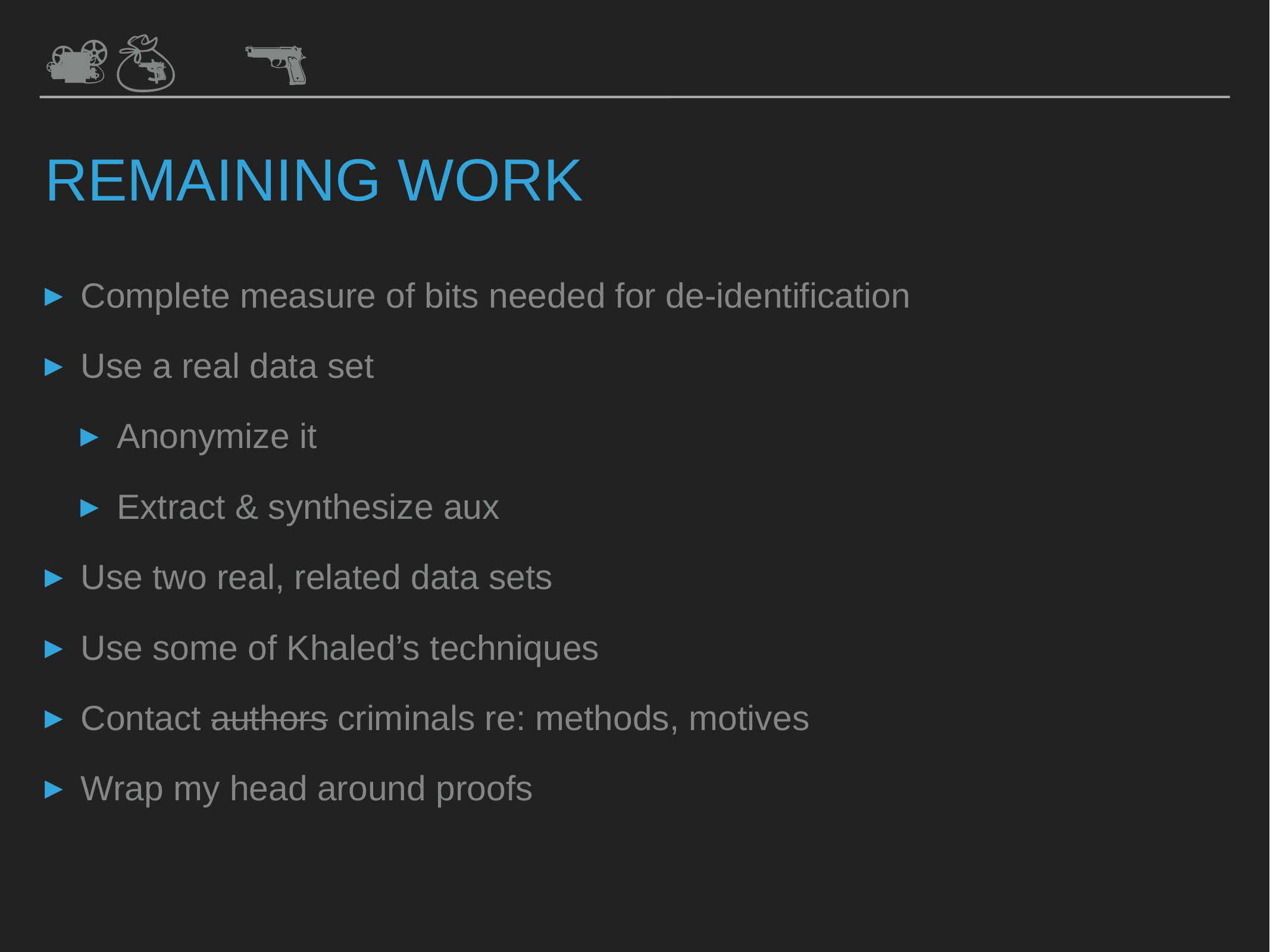

📽💰   🔫
📽💰   🔫
# Remaining work
Complete measure of bits needed for de-identification
Use a real data set
Anonymize it
Extract & synthesize aux
Use two real, related data sets
Use some of Khaled’s techniques
Contact authors criminals re: methods, motives
Wrap my head around proofs